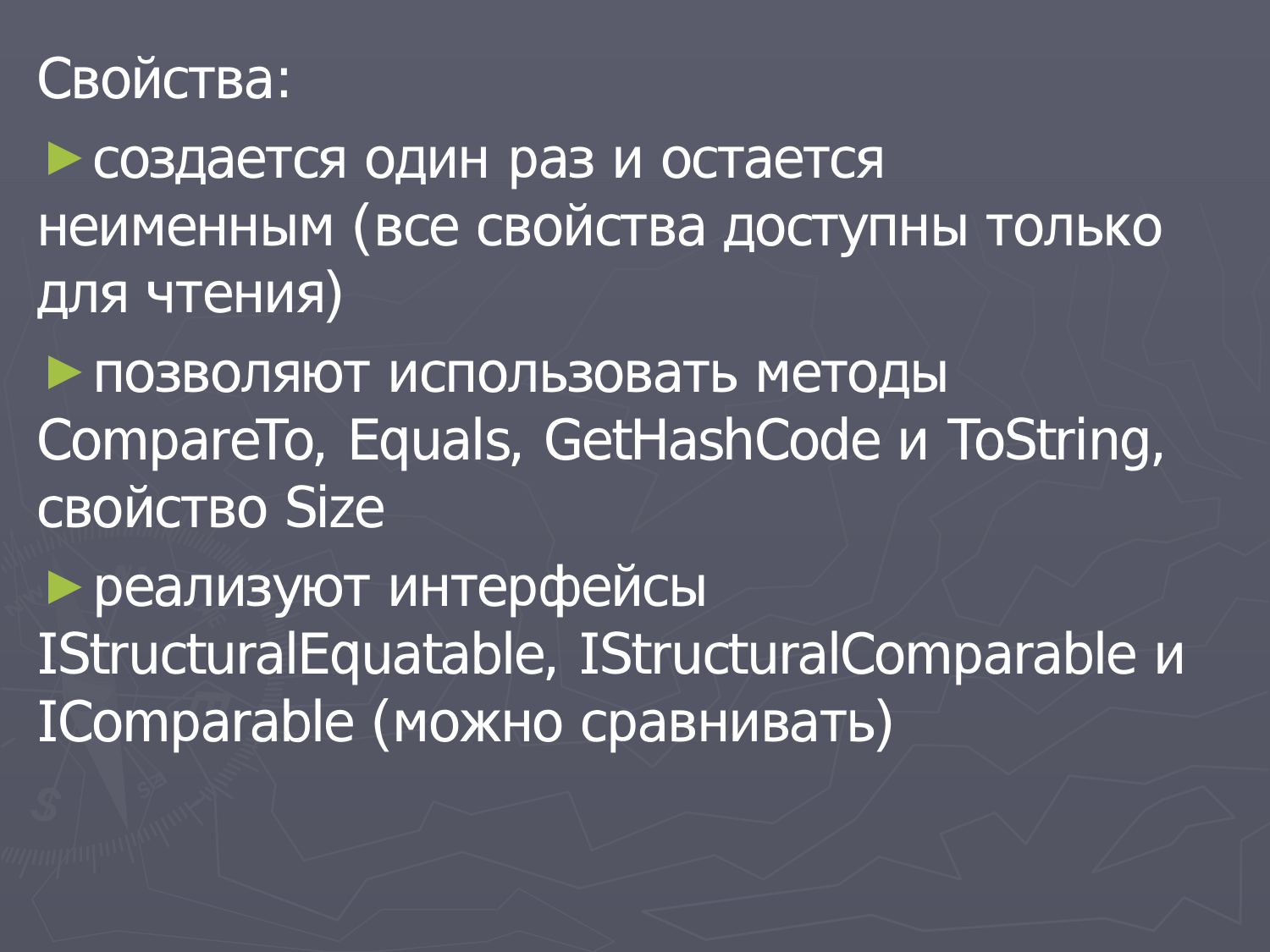

Свойства:
создается один раз и остается неименным (все свойства доступны только для чтения)
позволяют использовать методы CompareTo, Equals, GetHashCode и ToString, свойство Size
реализуют интерфейсы IStructuralEquatable, IStructuralComparable и IComparable (можно сравнивать)